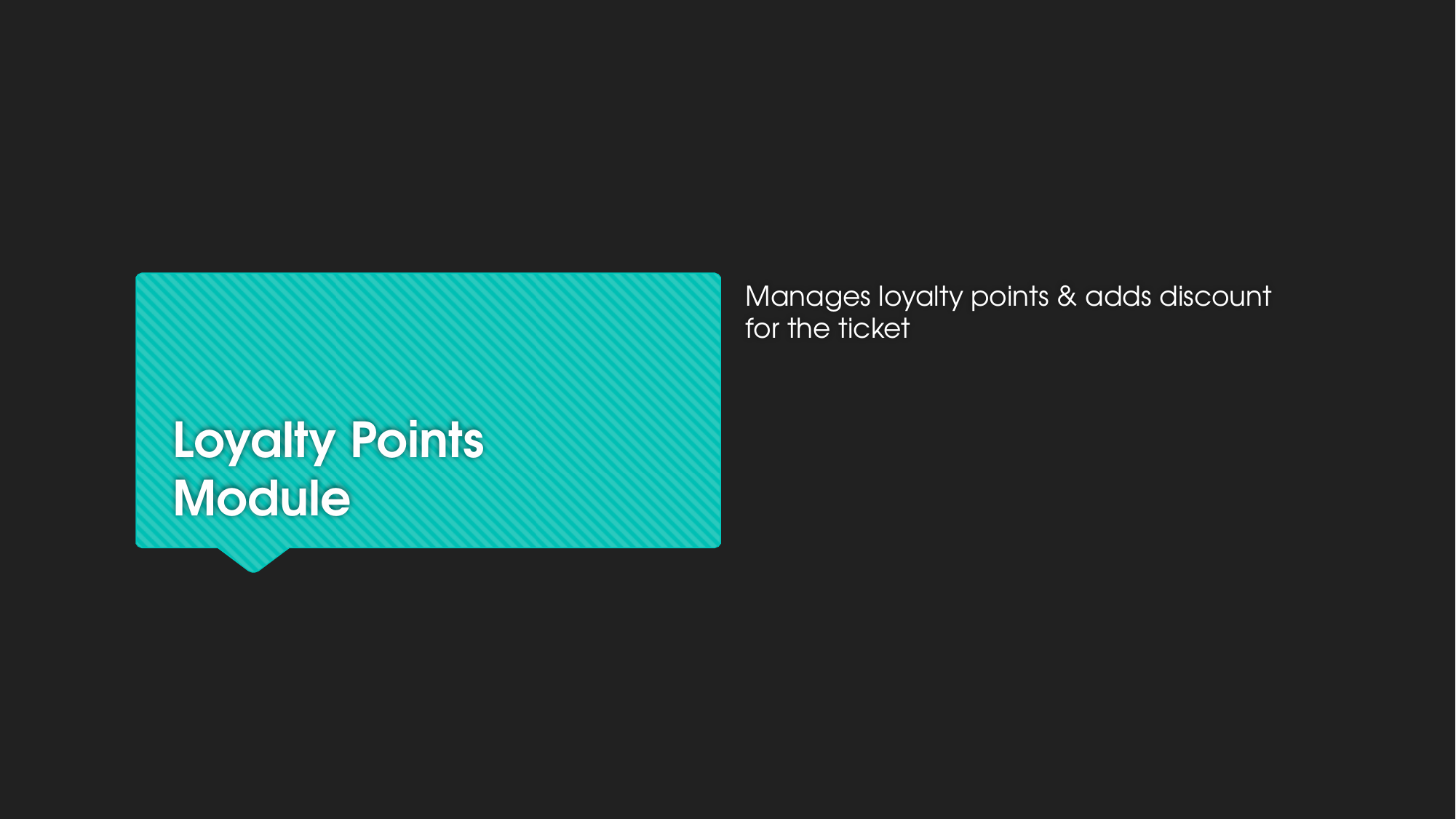

Manages loyalty points & adds discount for the ticket
# Loyalty Points Module